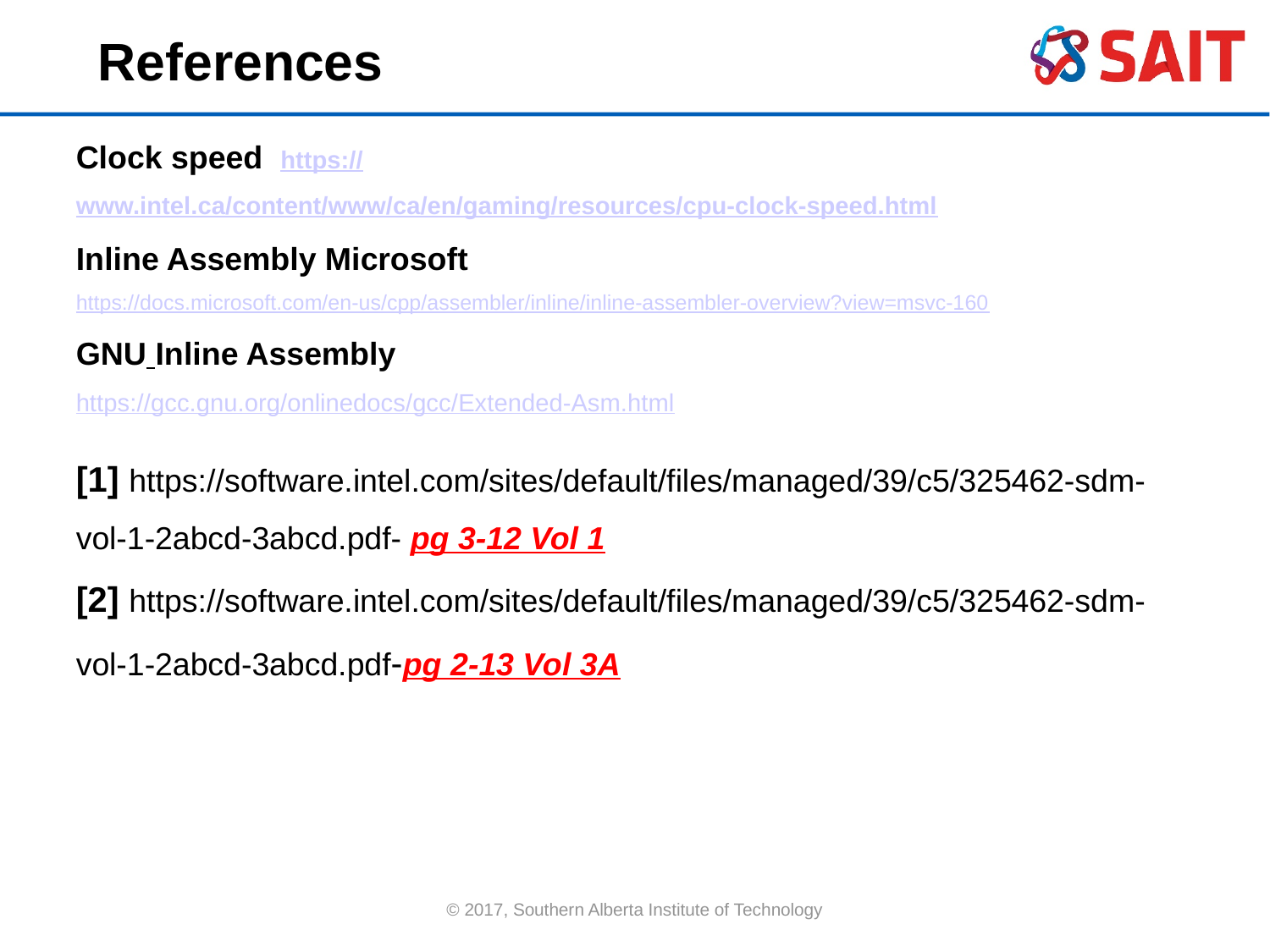

References
Clock speed  https://www.intel.ca/content/www/ca/en/gaming/resources/cpu-clock-speed.html
Inline Assembly Microsoft
https://docs.microsoft.com/en-us/cpp/assembler/inline/inline-assembler-overview?view=msvc-160
GNU Inline Assembly
https://gcc.gnu.org/onlinedocs/gcc/Extended-Asm.html

[1] https://software.intel.com/sites/default/files/managed/39/c5/325462-sdm-vol-1-2abcd-3abcd.pdf- pg 3-12 Vol 1
[2] https://software.intel.com/sites/default/files/managed/39/c5/325462-sdm-vol-1-2abcd-3abcd.pdf-pg 2-13 Vol 3A